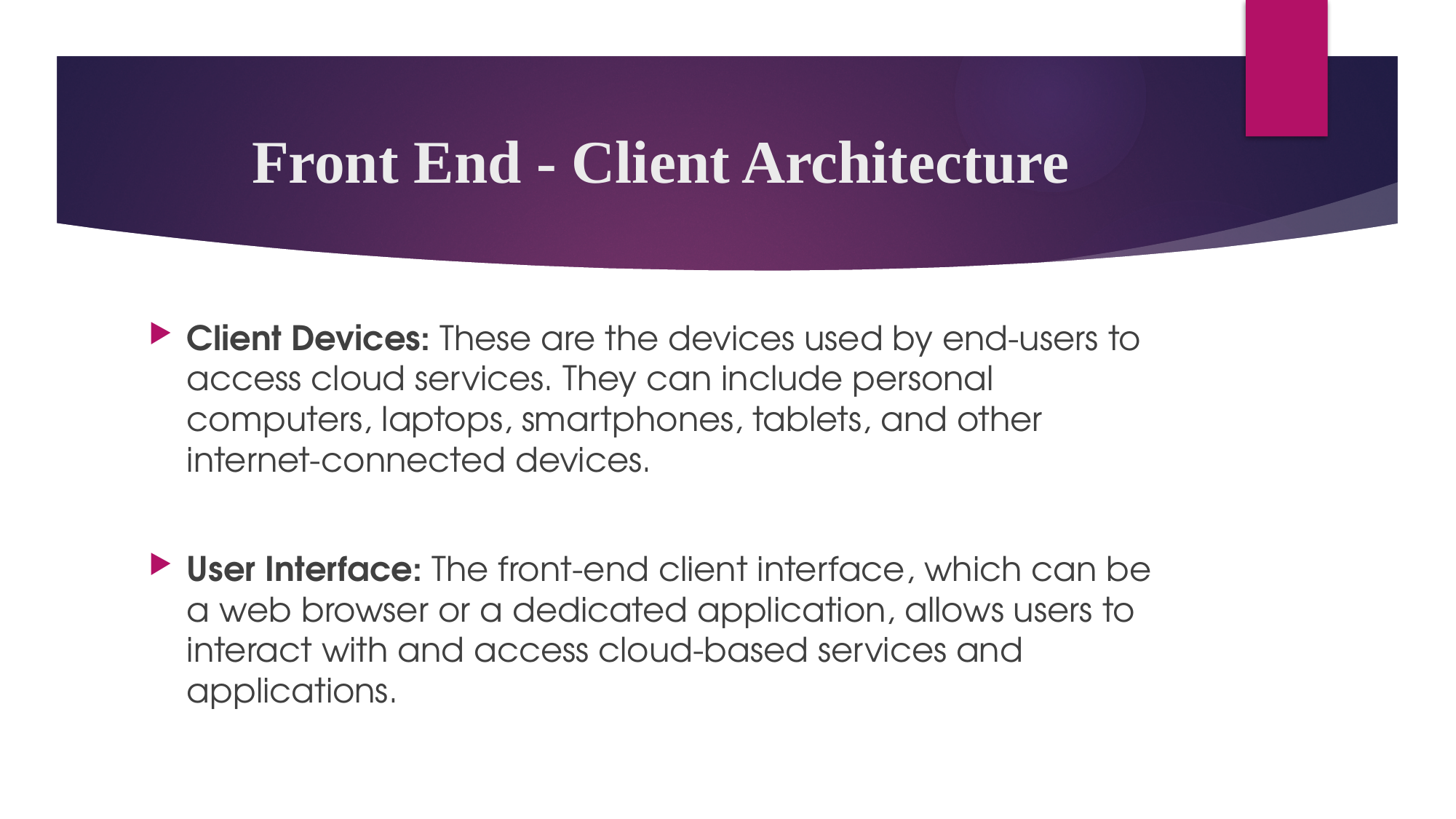

# Front End - Client Architecture
Client Devices: These are the devices used by end-users to access cloud services. They can include personal computers, laptops, smartphones, tablets, and other internet-connected devices.

User Interface: The front-end client interface, which can be a web browser or a dedicated application, allows users to interact with and access cloud-based services and applications.